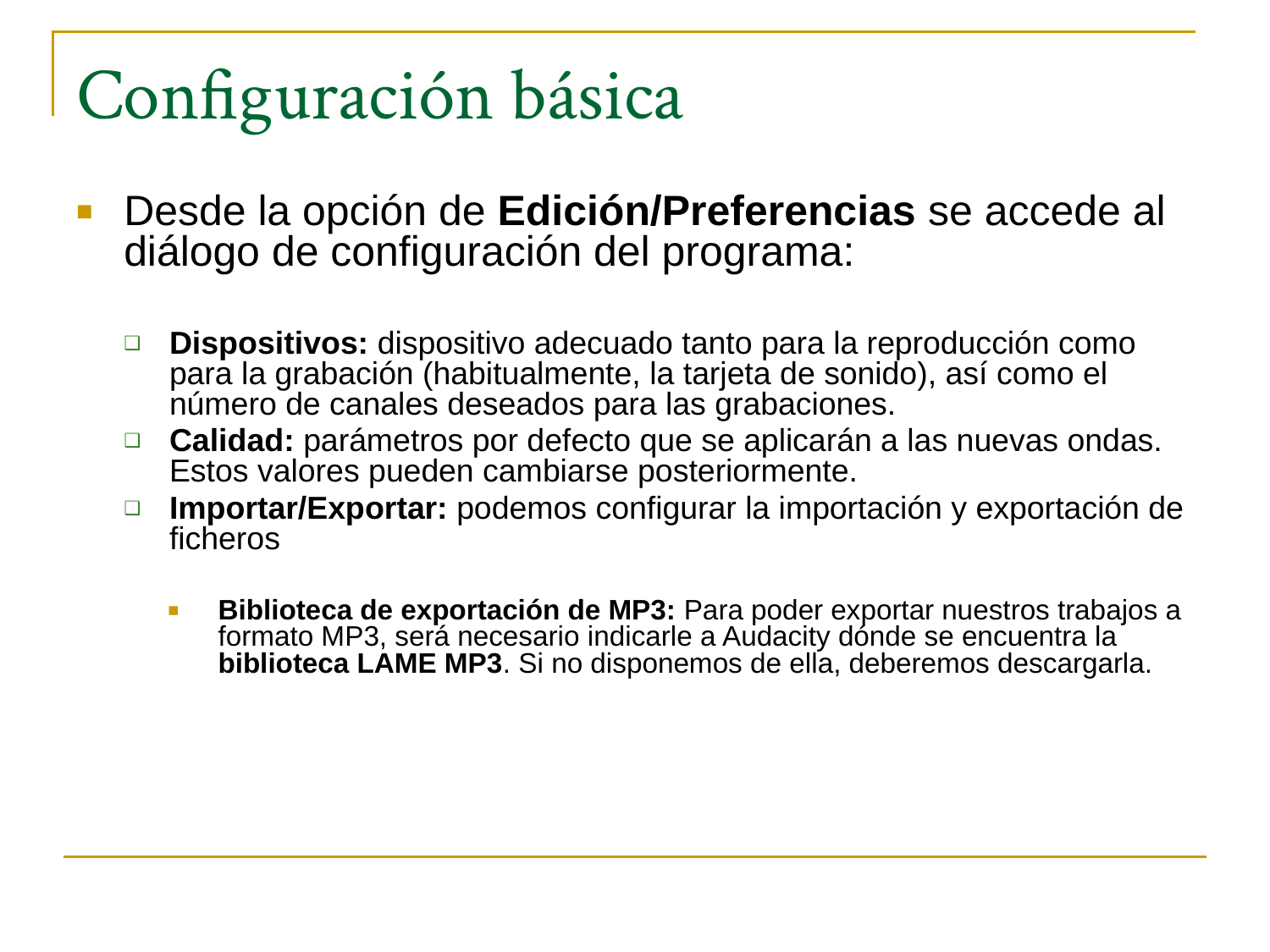

# Configuración básica
Desde la opción de Edición/Preferencias se accede al diálogo de configuración del programa:

Dispositivos: dispositivo adecuado tanto para la reproducción como para la grabación (habitualmente, la tarjeta de sonido), así como el número de canales deseados para las grabaciones.
Calidad: parámetros por defecto que se aplicarán a las nuevas ondas. Estos valores pueden cambiarse posteriormente.
Importar/Exportar: podemos configurar la importación y exportación de ficheros

Biblioteca de exportación de MP3: Para poder exportar nuestros trabajos a formato MP3, será necesario indicarle a Audacity dónde se encuentra la biblioteca LAME MP3. Si no disponemos de ella, deberemos descargarla.